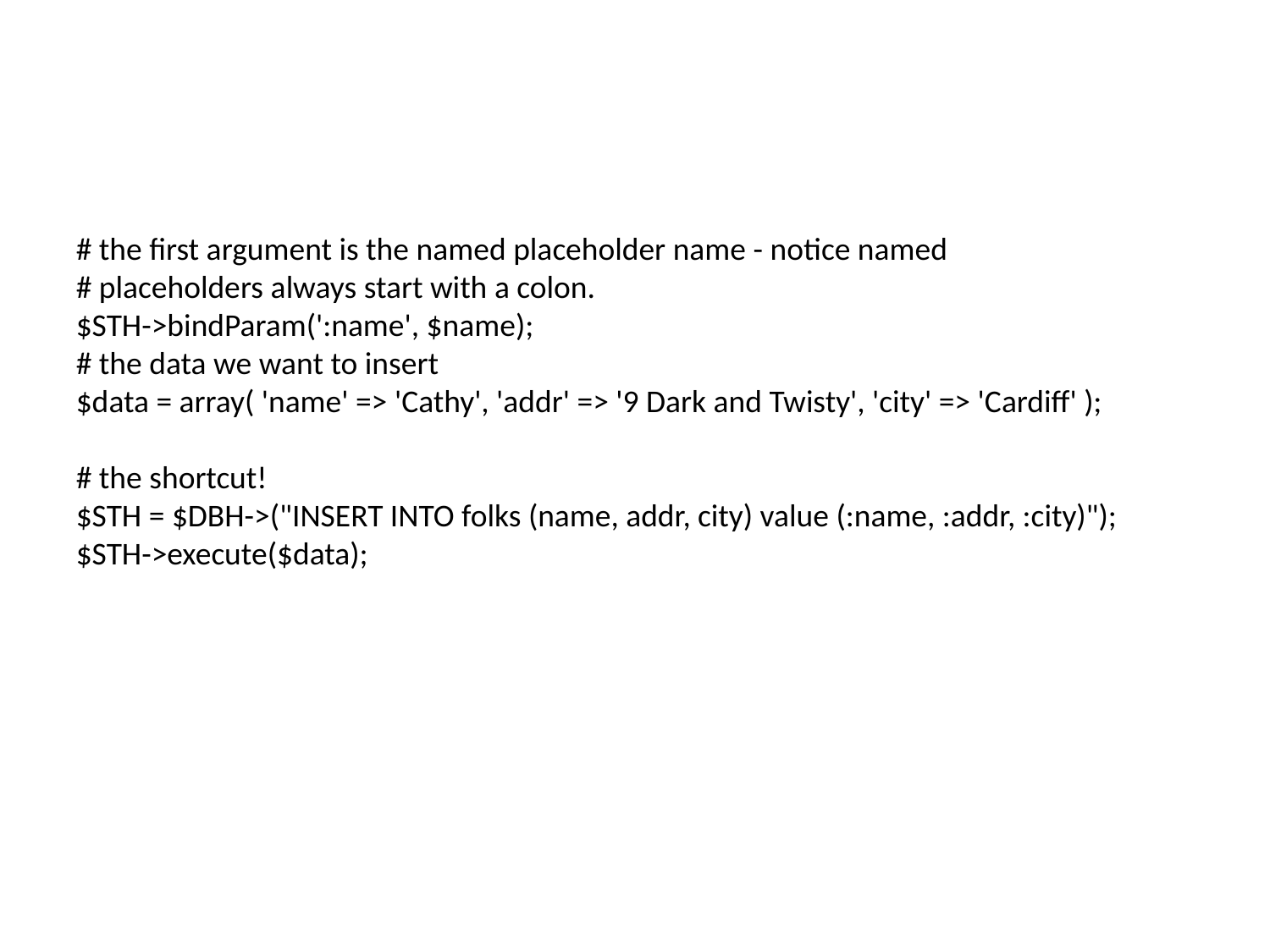

# the first argument is the named placeholder name - notice named
# placeholders always start with a colon.
$STH->bindParam(':name', $name);
# the data we want to insert
$data = array( 'name' => 'Cathy', 'addr' => '9 Dark and Twisty', 'city' => 'Cardiff' );

# the shortcut!
$STH = $DBH->("INSERT INTO folks (name, addr, city) value (:name, :addr, :city)");
$STH->execute($data);